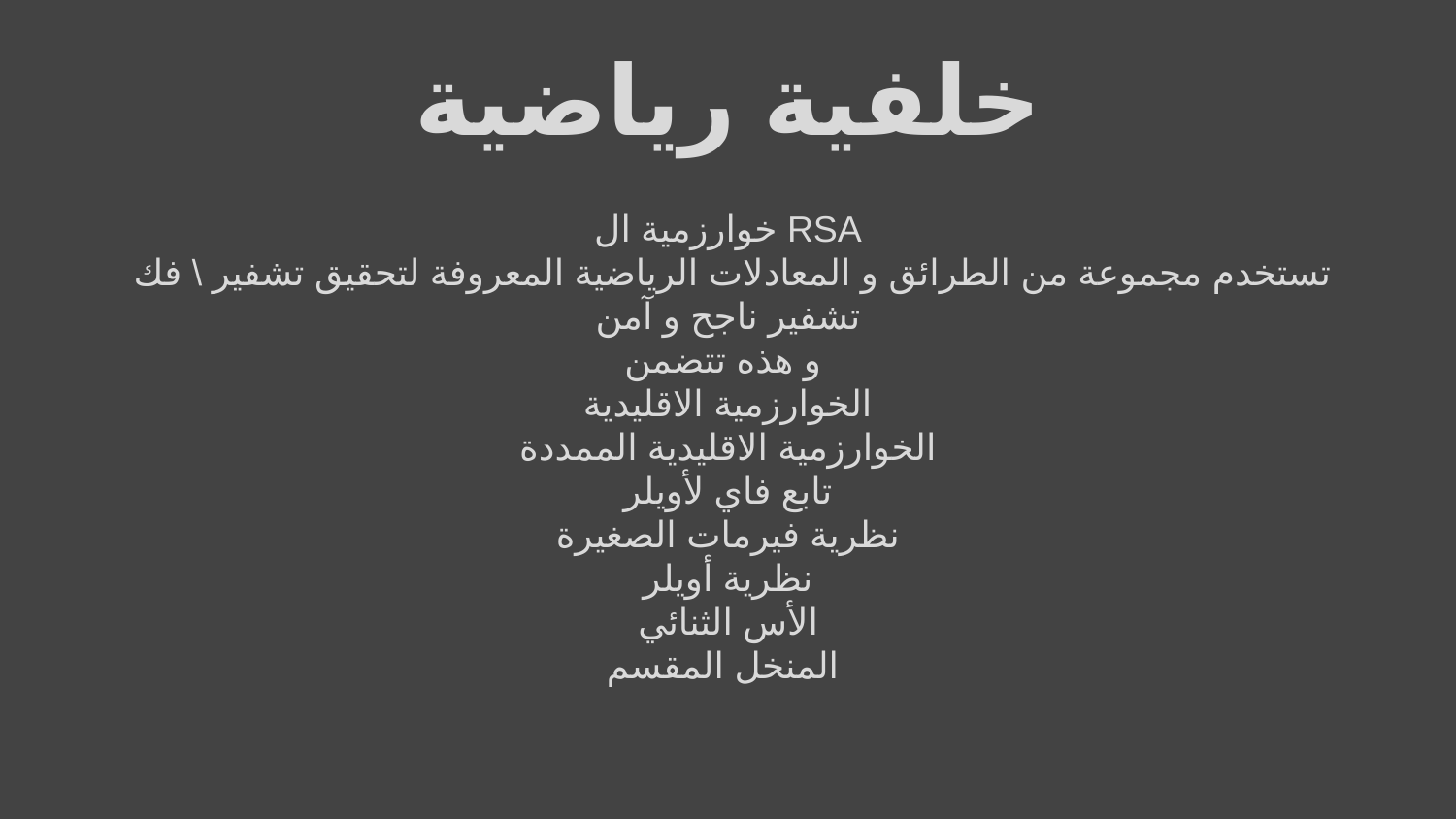

# خلفية رياضية
خوارزمية ال RSA
 تستخدم مجموعة من الطرائق و المعادلات الرياضية المعروفة لتحقيق تشفير \ فك تشفير ناجح و آمن
و هذه تتضمن
الخوارزمية الاقليدية
الخوارزمية الاقليدية الممددة
تابع فاي لأويلر
نظرية فيرمات الصغيرة
نظرية أويلر
الأس الثنائي
المنخل المقسم